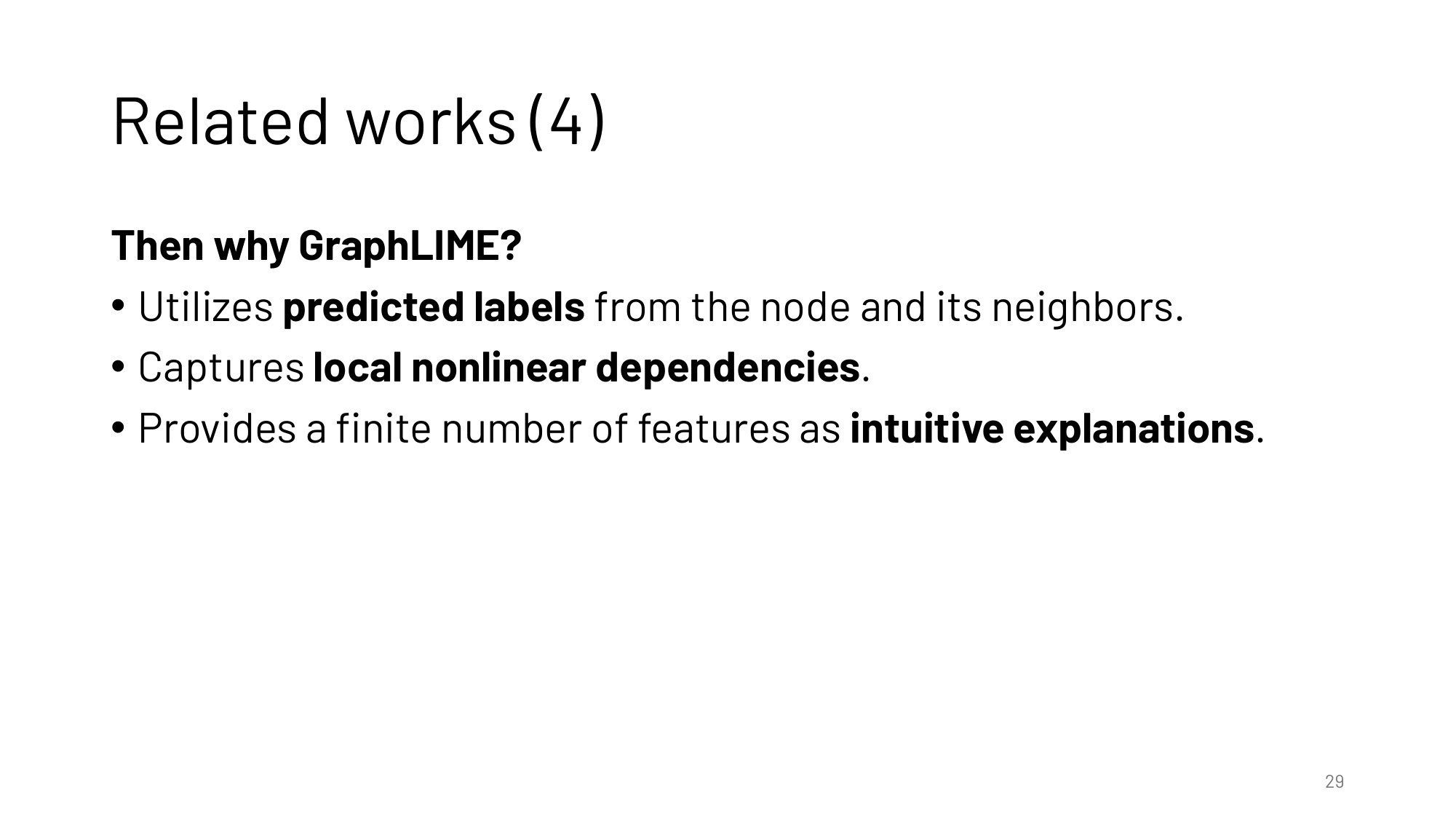

# Related works (4)
Then why GraphLIME?
Utilizes predicted labels from the node and its neighbors.
Captures local nonlinear dependencies.
Provides a finite number of features as intuitive explanations.

29